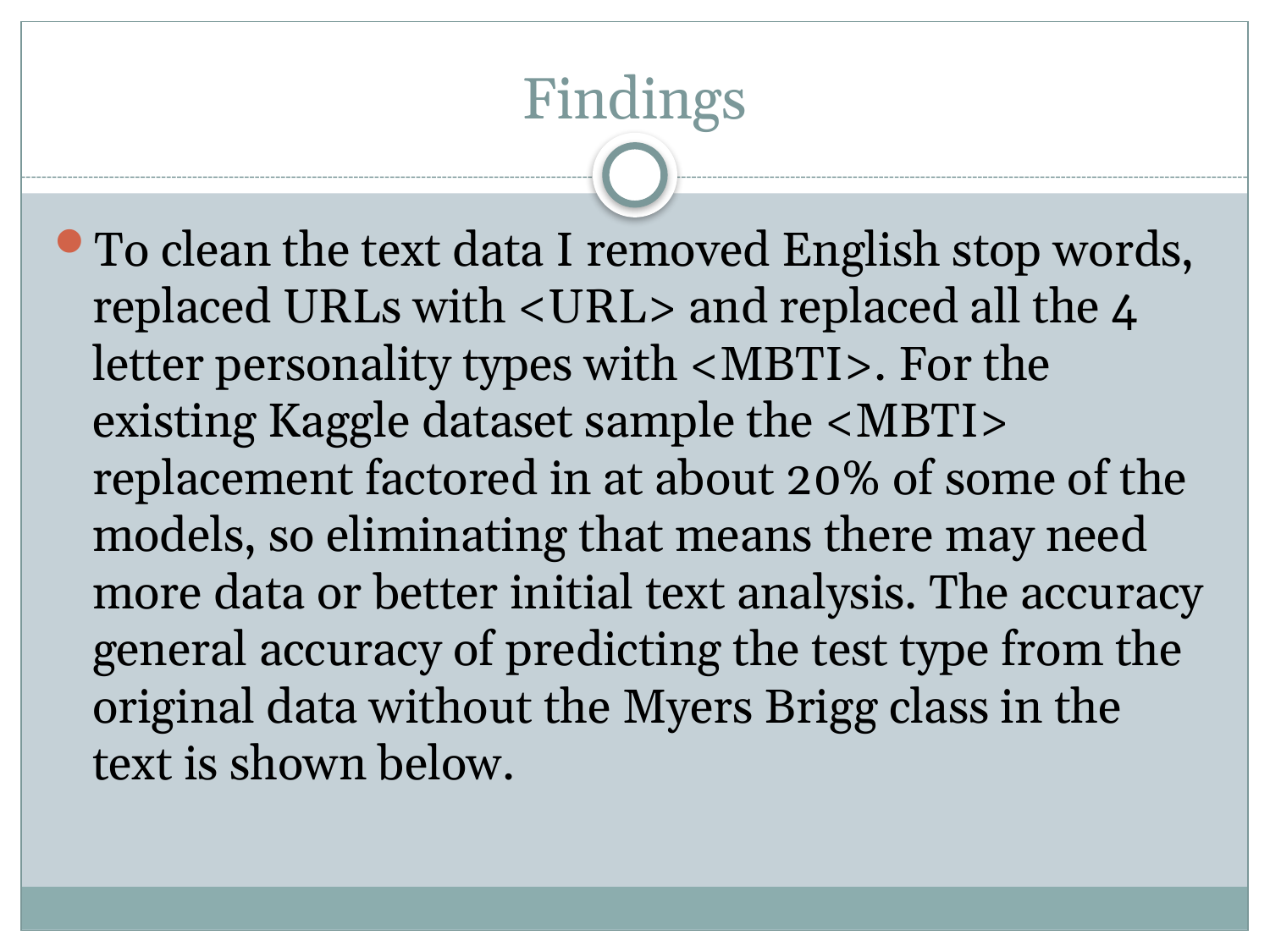

# Findings
To clean the text data I removed English stop words, replaced URLs with <URL> and replaced all the 4 letter personality types with <MBTI>. For the existing Kaggle dataset sample the <MBTI> replacement factored in at about 20% of some of the models, so eliminating that means there may need more data or better initial text analysis. The accuracy general accuracy of predicting the test type from the original data without the Myers Brigg class in the text is shown below.